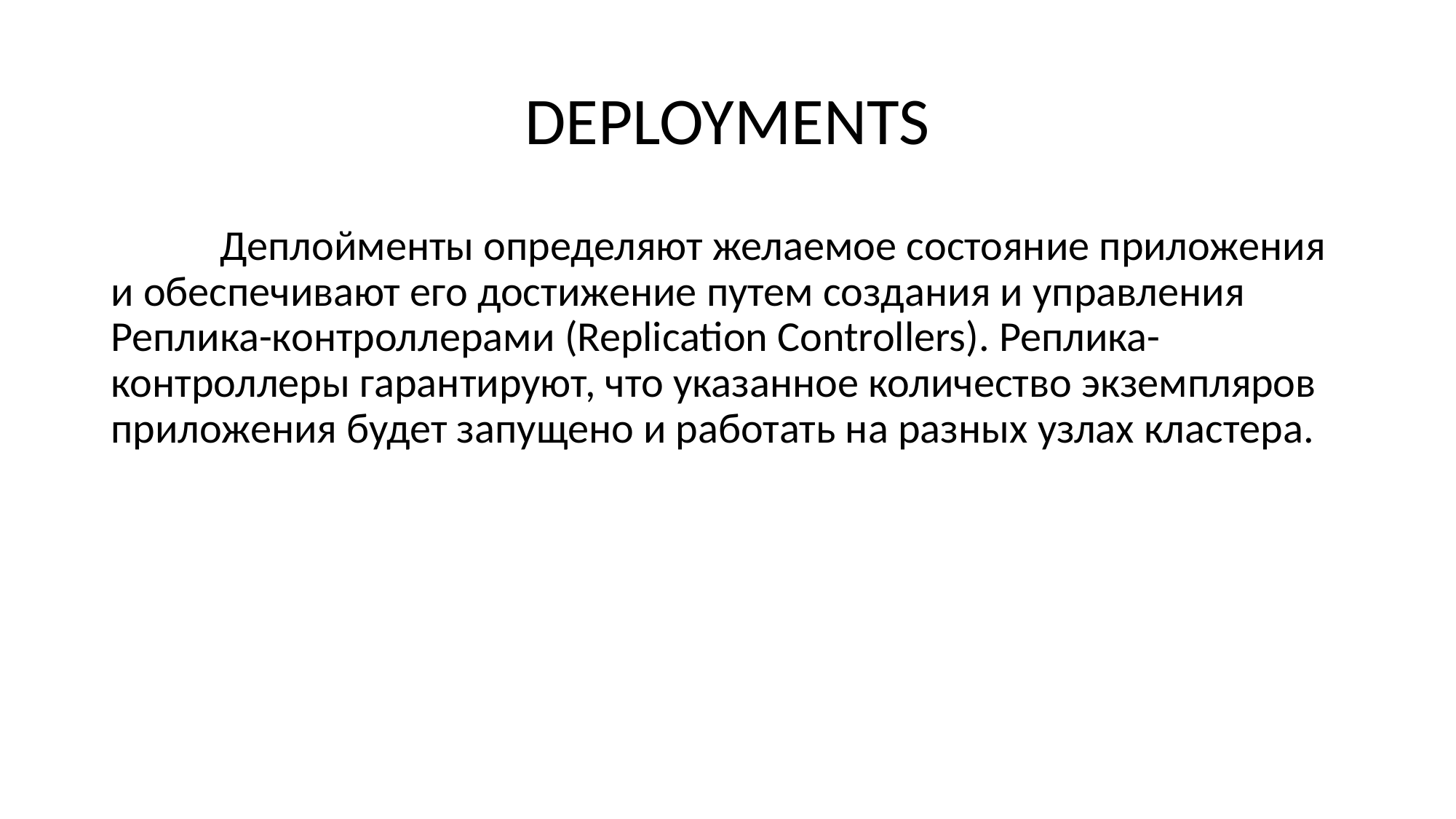

# Deployments
	Деплойменты определяют желаемое состояние приложения и обеспечивают его достижение путем создания и управления Реплика-контроллерами (Replication Controllers). Реплика-контроллеры гарантируют, что указанное количество экземпляров приложения будет запущено и работать на разных узлах кластера.